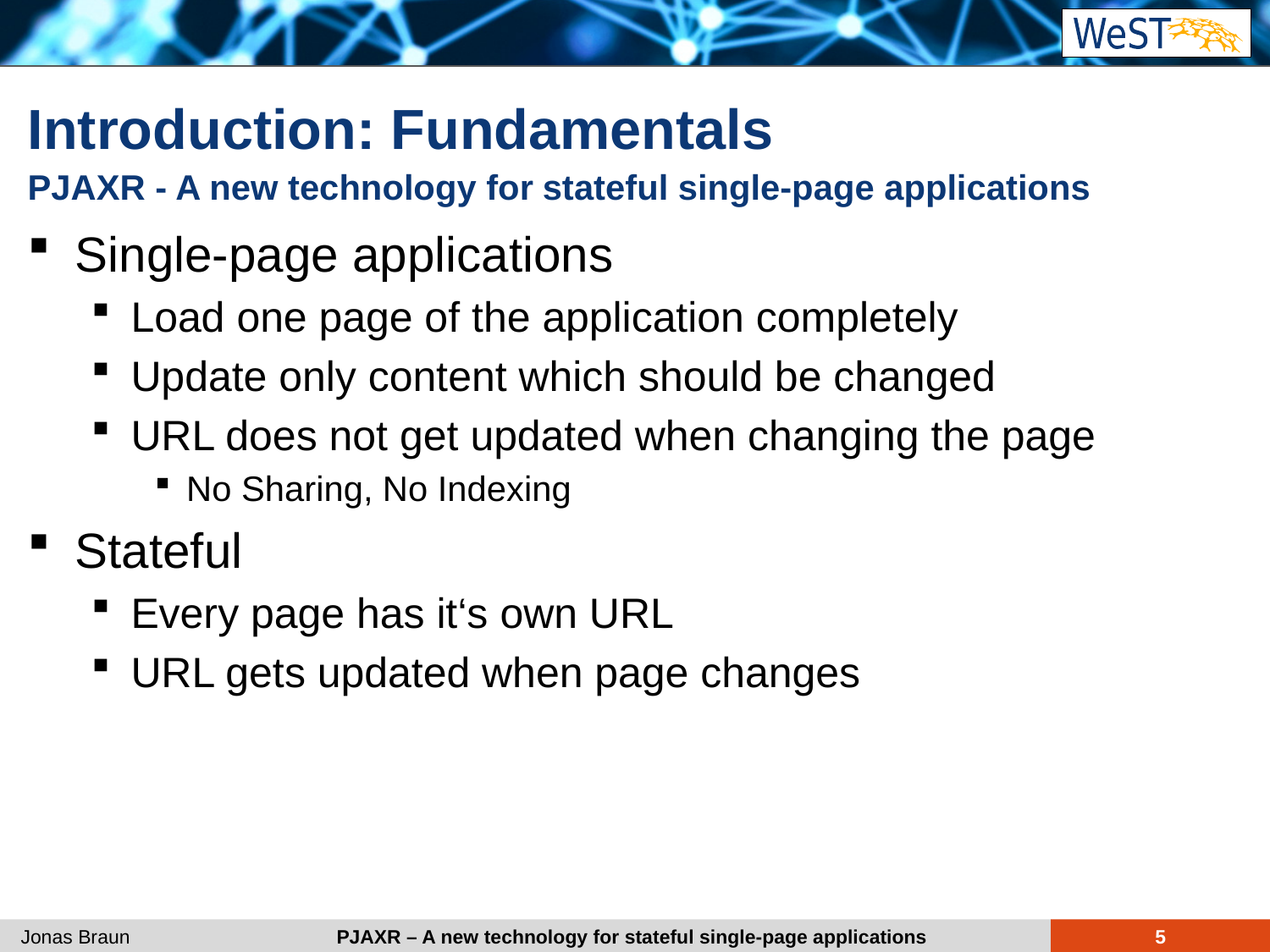

# Introduction: Fundamentals
PJAXR - A new technology for
stateful single-page applications
Single-page applications
Load one page of the application completely
Update only content which should be changed
URL does not get updated when changing the page
No Sharing, No Indexing
Stateful
Every page has it‘s own URL
URL gets updated when page changes